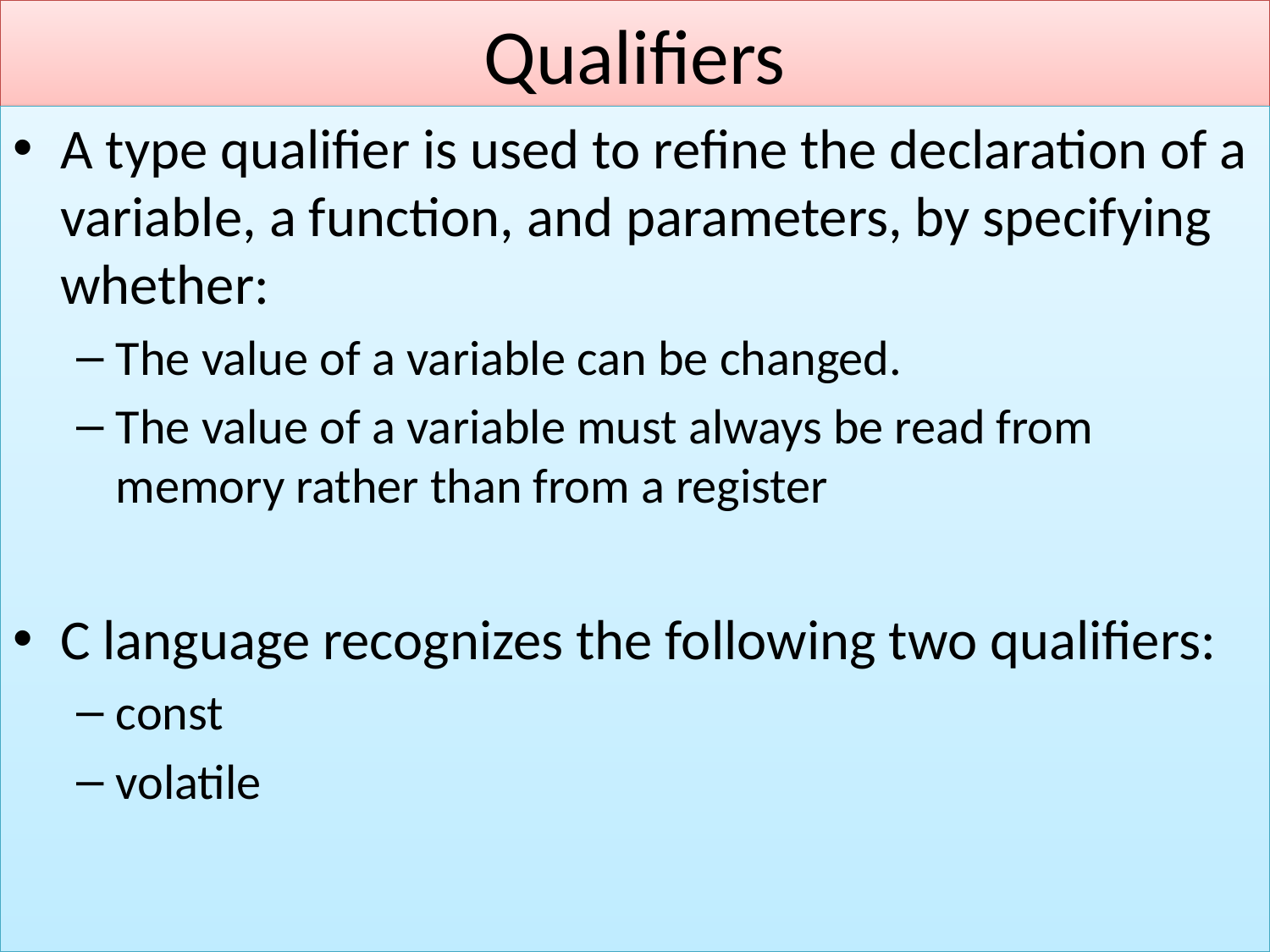

# Qualifiers
A type qualifier is used to refine the declaration of a variable, a function, and parameters, by specifying whether:
The value of a variable can be changed.
The value of a variable must always be read from memory rather than from a register

C language recognizes the following two qualifiers:
const
volatile